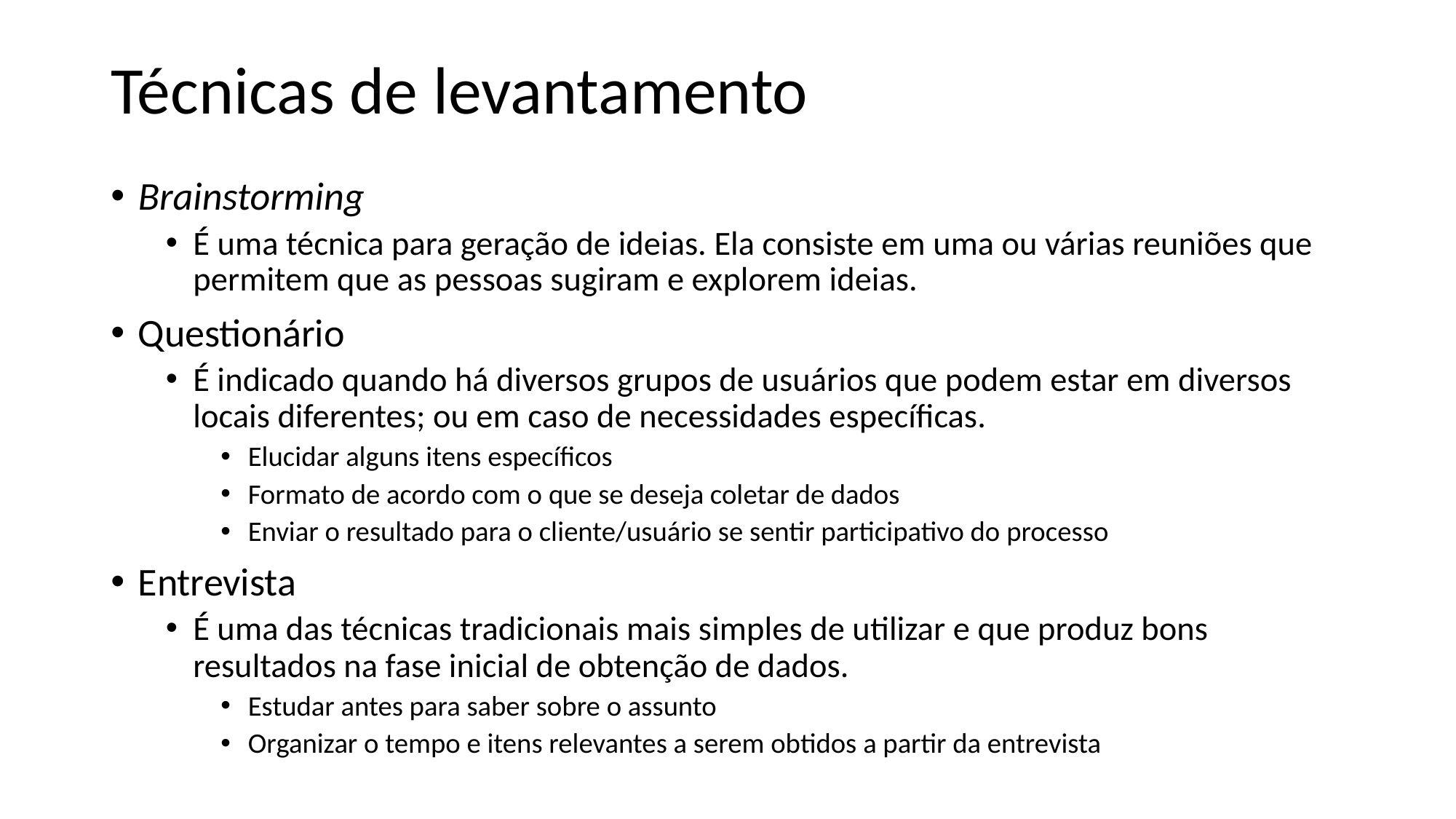

# Técnicas de levantamento
Brainstorming
É uma técnica para geração de ideias. Ela consiste em uma ou várias reuniões que permitem que as pessoas sugiram e explorem ideias.
Questionário
É indicado quando há diversos grupos de usuários que podem estar em diversos locais diferentes; ou em caso de necessidades específicas.
Elucidar alguns itens específicos
Formato de acordo com o que se deseja coletar de dados
Enviar o resultado para o cliente/usuário se sentir participativo do processo
Entrevista
É uma das técnicas tradicionais mais simples de utilizar e que produz bons resultados na fase inicial de obtenção de dados.
Estudar antes para saber sobre o assunto
Organizar o tempo e itens relevantes a serem obtidos a partir da entrevista